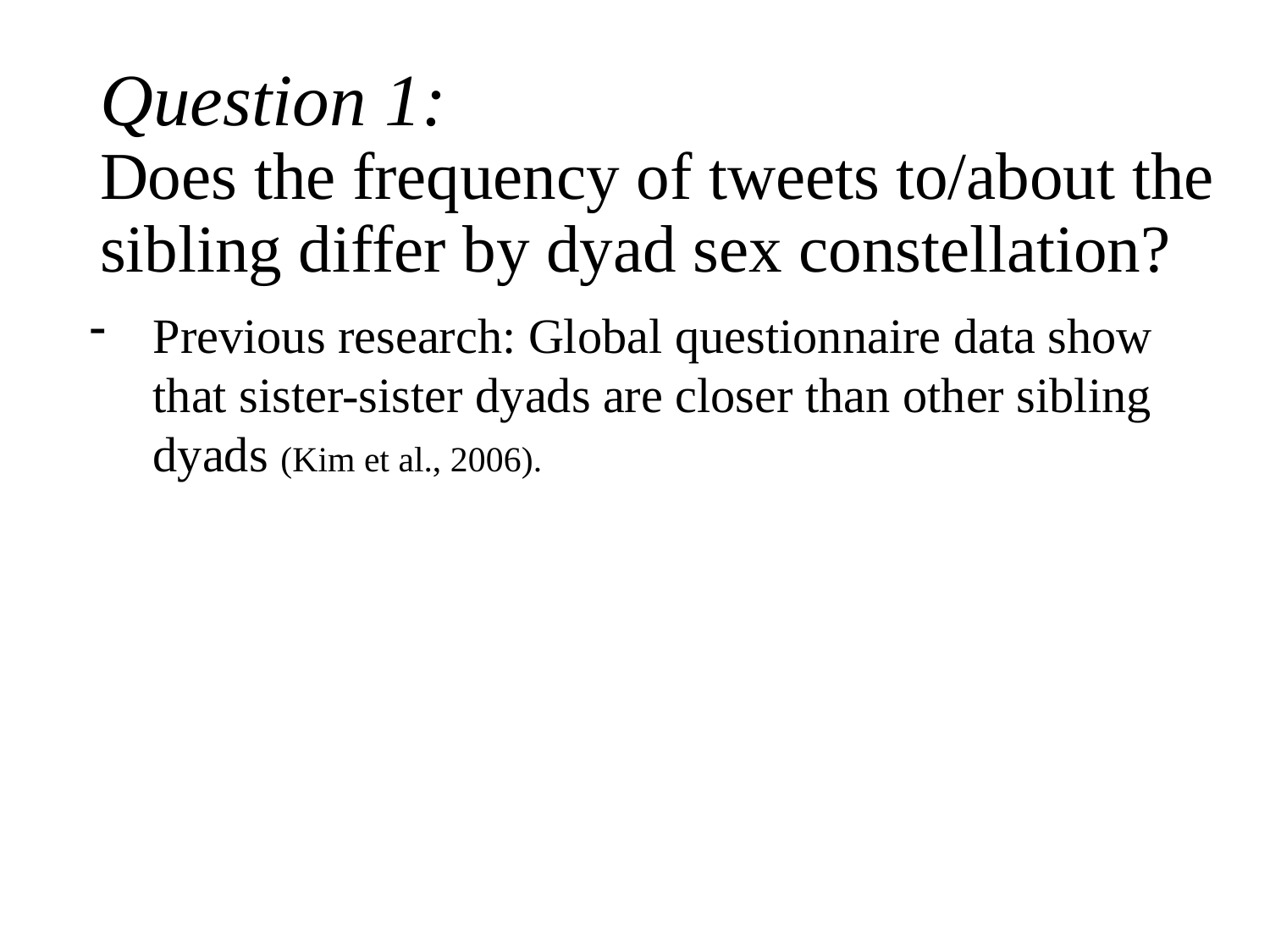

# Question 1: Does the frequency of tweets to/about the sibling differ by dyad sex constellation?
Previous research: Global questionnaire data show that sister-sister dyads are closer than other sibling dyads (Kim et al., 2006).